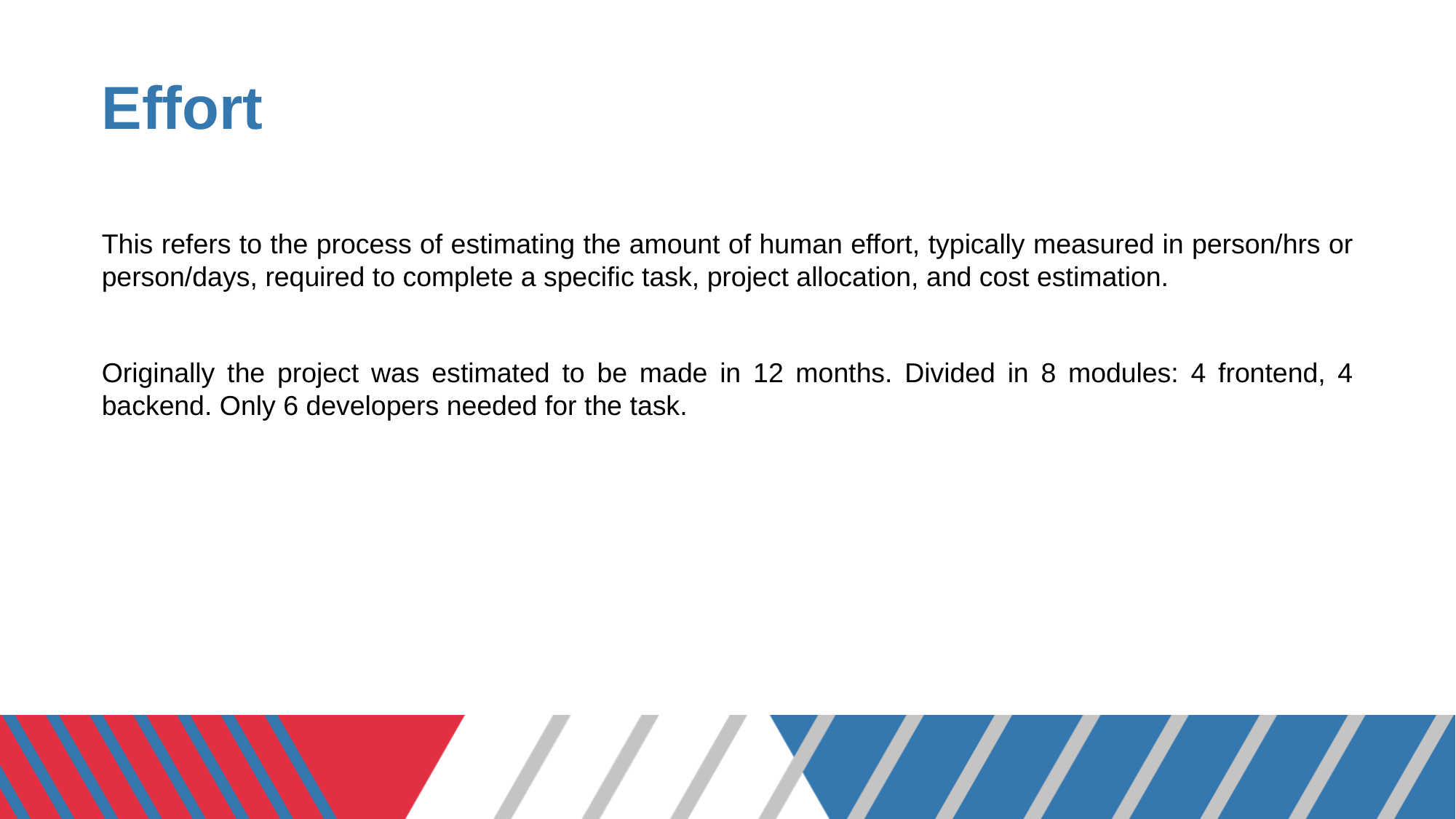

# Effort
This refers to the process of estimating the amount of human effort, typically measured in person/hrs or person/days, required to complete a specific task, project allocation, and cost estimation.

Originally the project was estimated to be made in 12 months. Divided in 8 modules: 4 frontend, 4 backend. Only 6 developers needed for the task.